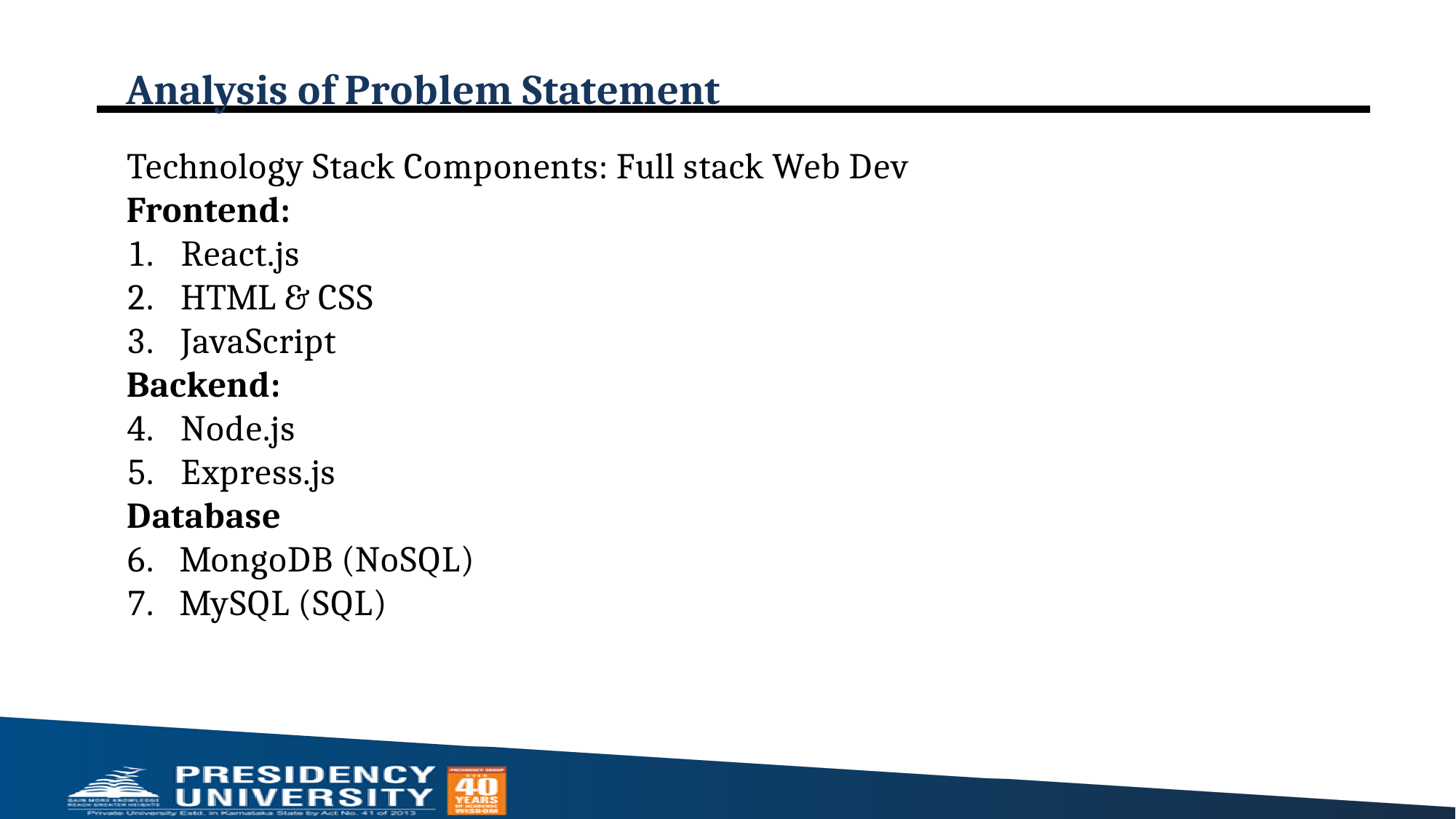

# Analysis of Problem Statement
Technology Stack Components: Full stack Web Dev
Frontend:
React.js
HTML & CSS
JavaScript
Backend:
Node.js
Express.js
Database
MongoDB (NoSQL)
MySQL (SQL)